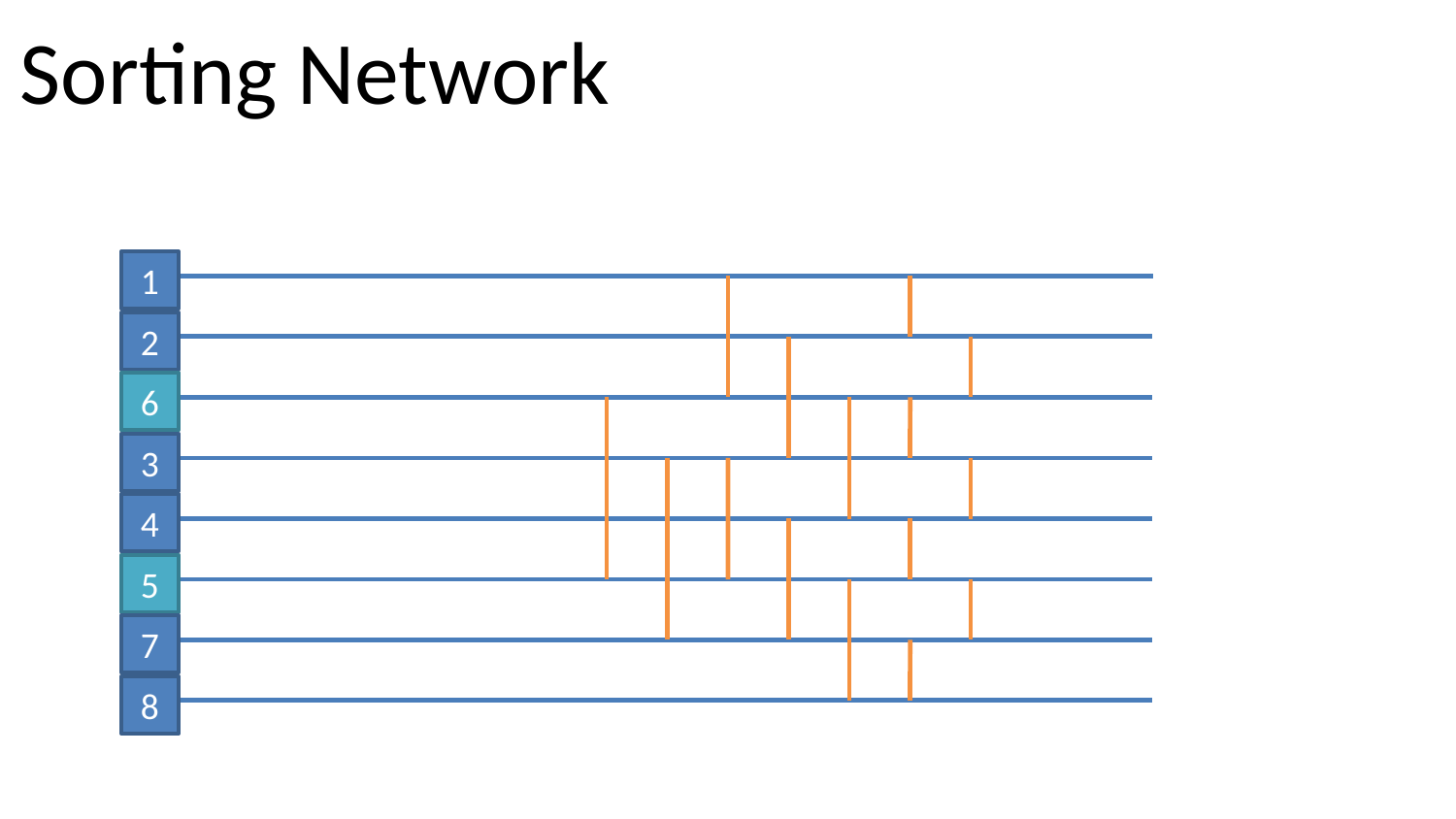

# Sorting Network
1
2
6
3
4
5
7
8